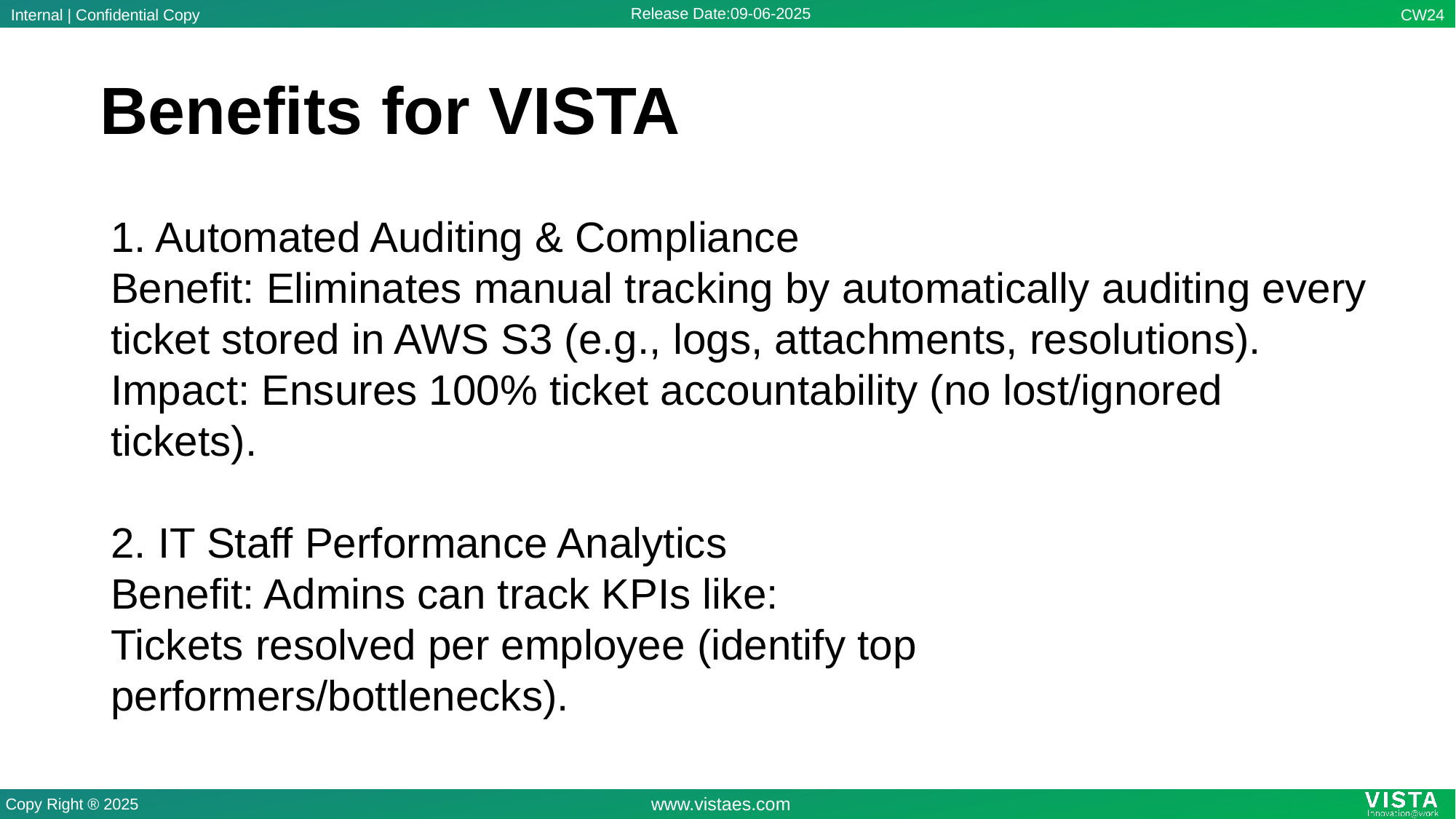

# Benefits for VISTA
1. Automated Auditing & Compliance
Benefit: Eliminates manual tracking by automatically auditing every ticket stored in AWS S3 (e.g., logs, attachments, resolutions).
Impact: Ensures 100% ticket accountability (no lost/ignored tickets).

2. IT Staff Performance Analytics
Benefit: Admins can track KPIs like:
Tickets resolved per employee (identify top performers/bottlenecks).